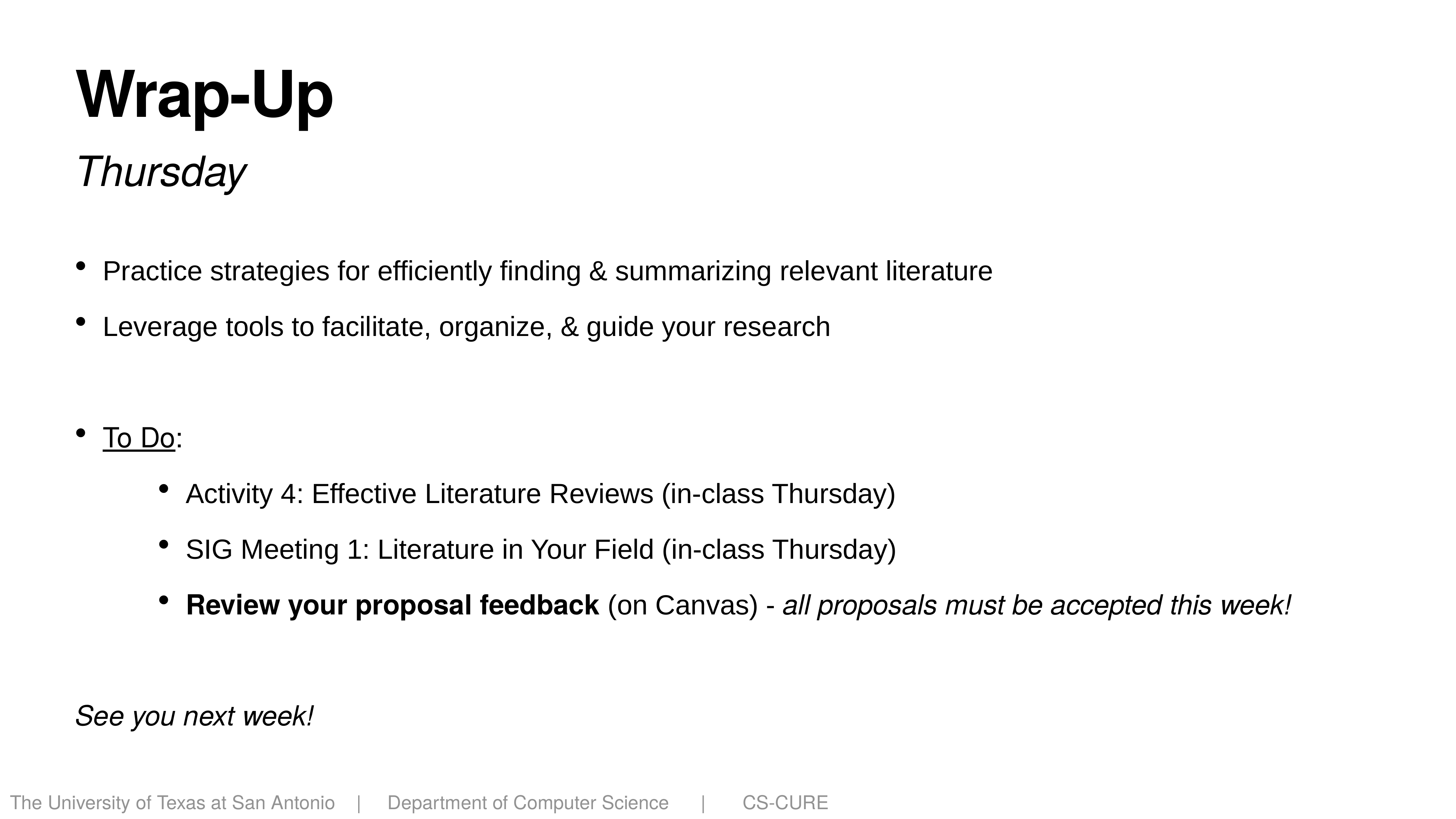

# Wrap-Up
Thursday
Practice strategies for efficiently finding & summarizing relevant literature
Leverage tools to facilitate, organize, & guide your research

To Do:
Activity 4: Effective Literature Reviews (in-class Thursday)
SIG Meeting 1: Literature in Your Field (in-class Thursday)
Review your proposal feedback (on Canvas) - all proposals must be accepted this week!

See you next week!
33